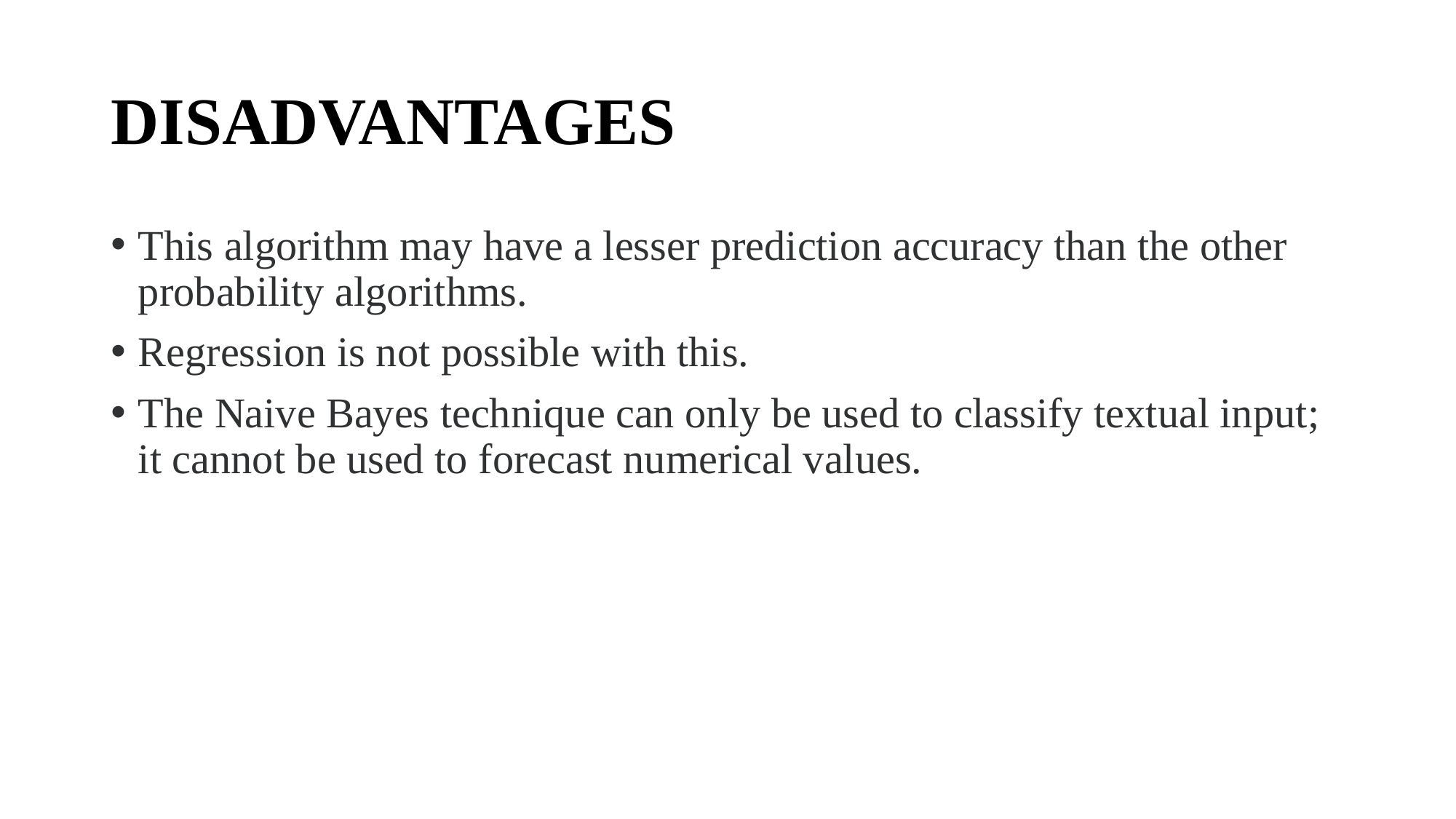

# DISADVANTAGES
This algorithm may have a lesser prediction accuracy than the other probability algorithms.
Regression is not possible with this.
The Naive Bayes technique can only be used to classify textual input; it cannot be used to forecast numerical values.